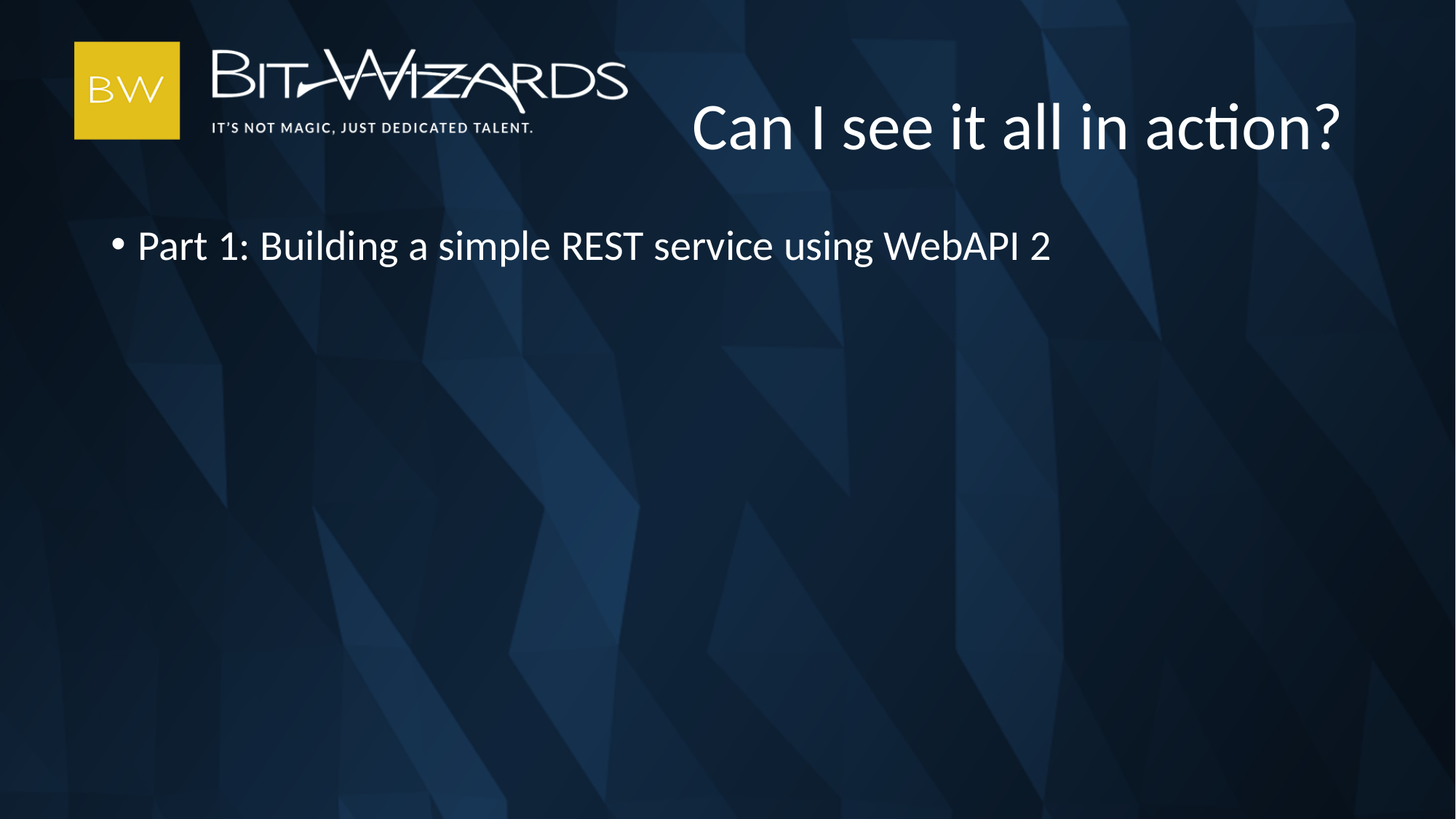

Can I see it all in action?
Part 1: Building a simple REST service using WebAPI 2